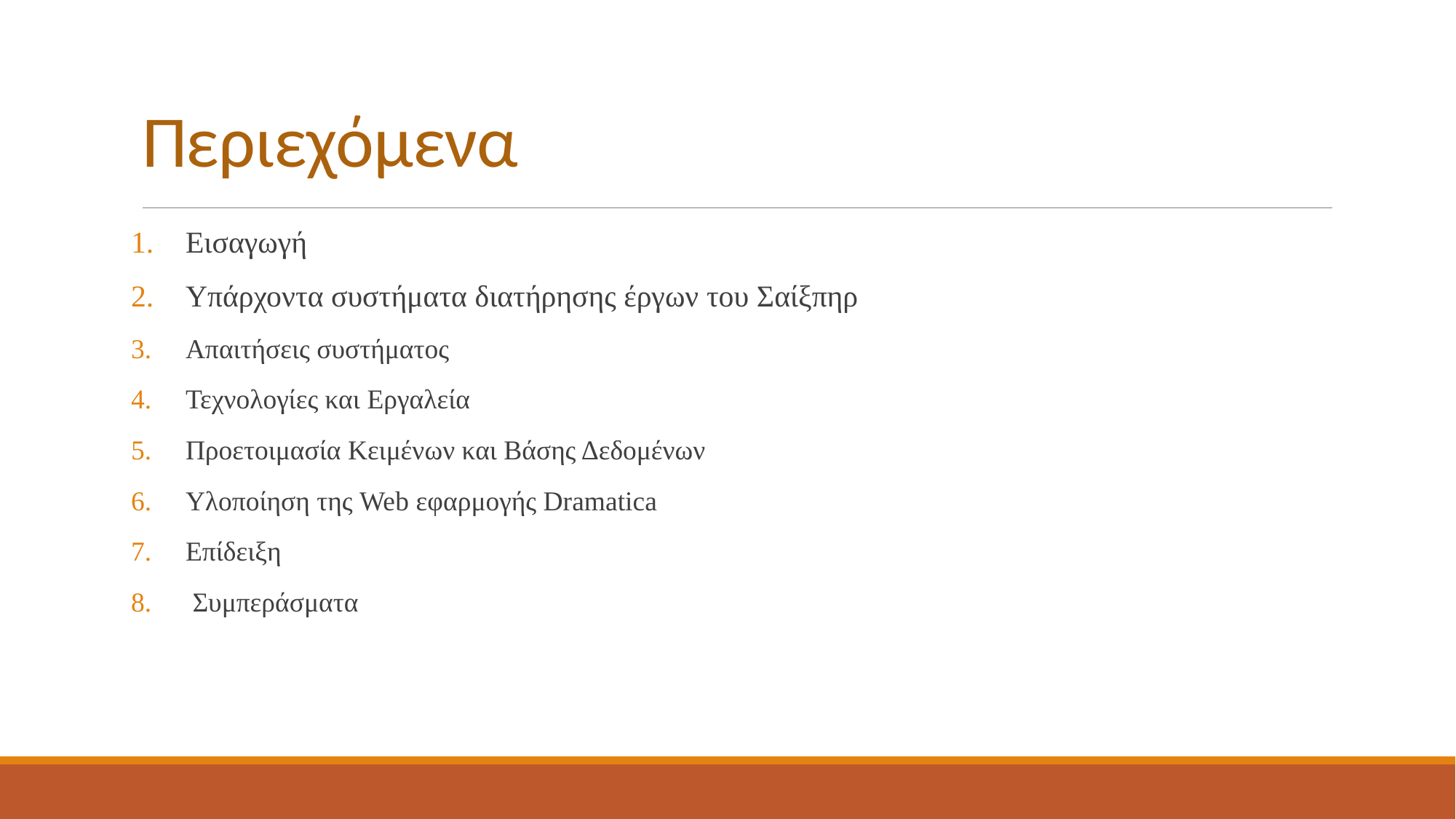

# Περιεχόμενα
Εισαγωγή
Υπάρχοντα συστήματα διατήρησης έργων του Σαίξπηρ
Απαιτήσεις συστήματος
Τεχνολογίες και Εργαλεία
Προετοιμασία Κειμένων και Βάσης Δεδομένων
Υλοποίηση της Web εφαρμογής Dramatica
Επίδειξη
 Συμπεράσματα